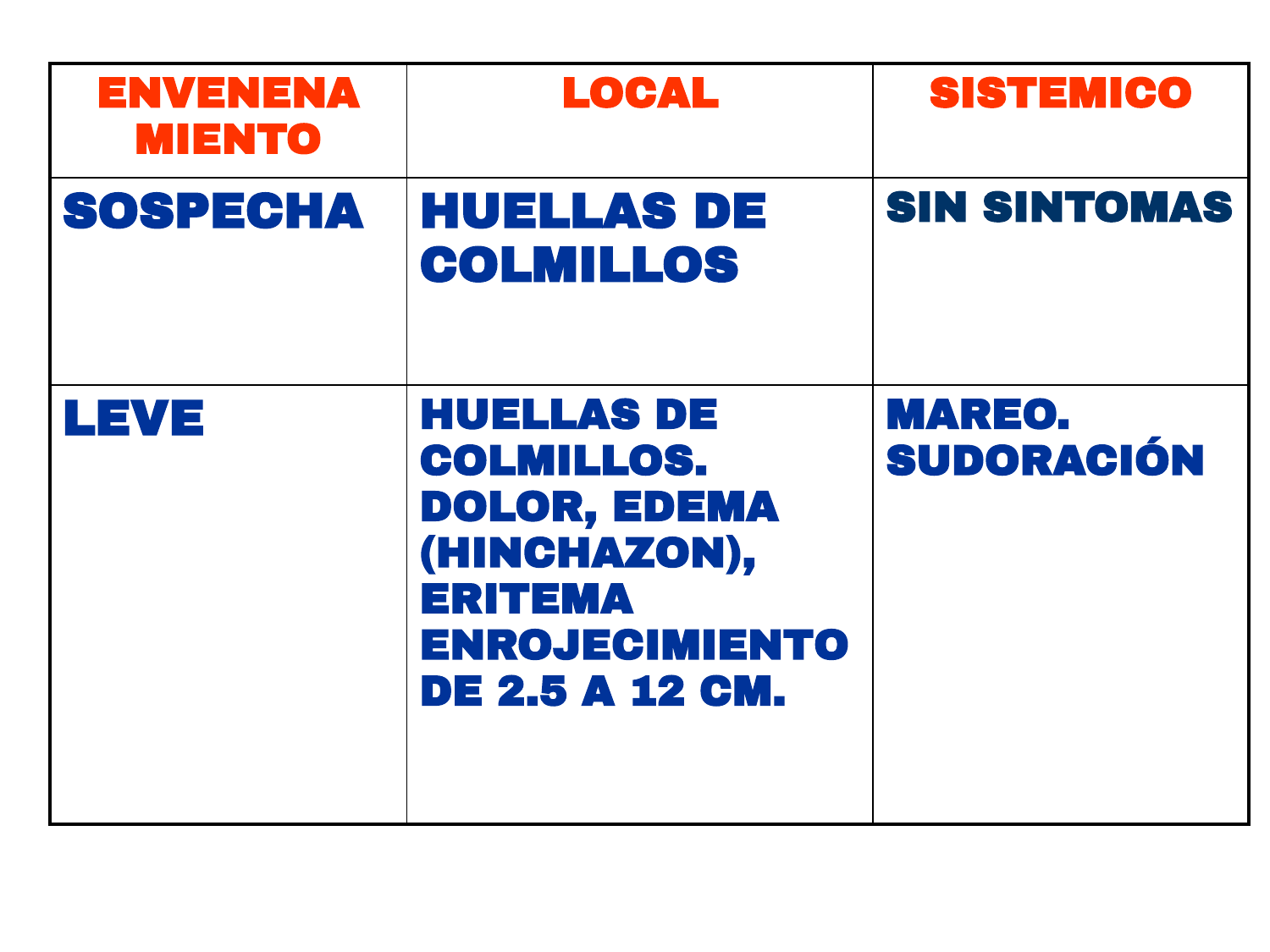

| ENVENENA MIENTO | LOCAL | SISTEMICO |
| --- | --- | --- |
| SOSPECHA | HUELLAS DE COLMILLOS | SIN SINTOMAS |
| LEVE | HUELLAS DE COLMILLOS. DOLOR, EDEMA (HINCHAZON), ERITEMA ENROJECIMIENTO DE 2.5 A 12 CM. | MAREO. SUDORACIÓN |